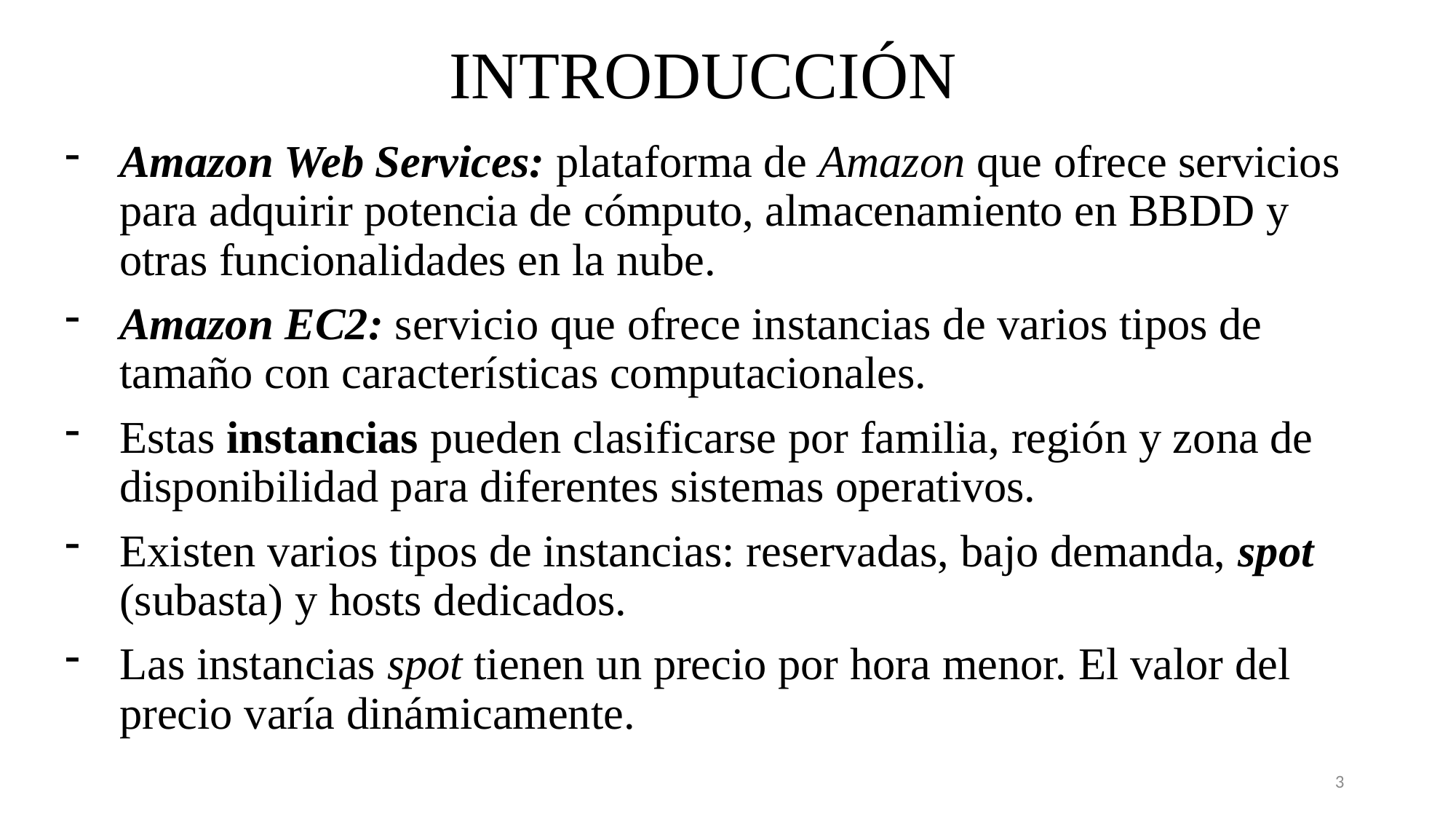

INTRODUCCIÓN
Amazon Web Services: plataforma de Amazon que ofrece servicios para adquirir potencia de cómputo, almacenamiento en BBDD y otras funcionalidades en la nube.
Amazon EC2: servicio que ofrece instancias de varios tipos de tamaño con características computacionales.
Estas instancias pueden clasificarse por familia, región y zona de disponibilidad para diferentes sistemas operativos.
Existen varios tipos de instancias: reservadas, bajo demanda, spot (subasta) y hosts dedicados.
Las instancias spot tienen un precio por hora menor. El valor del precio varía dinámicamente.

3